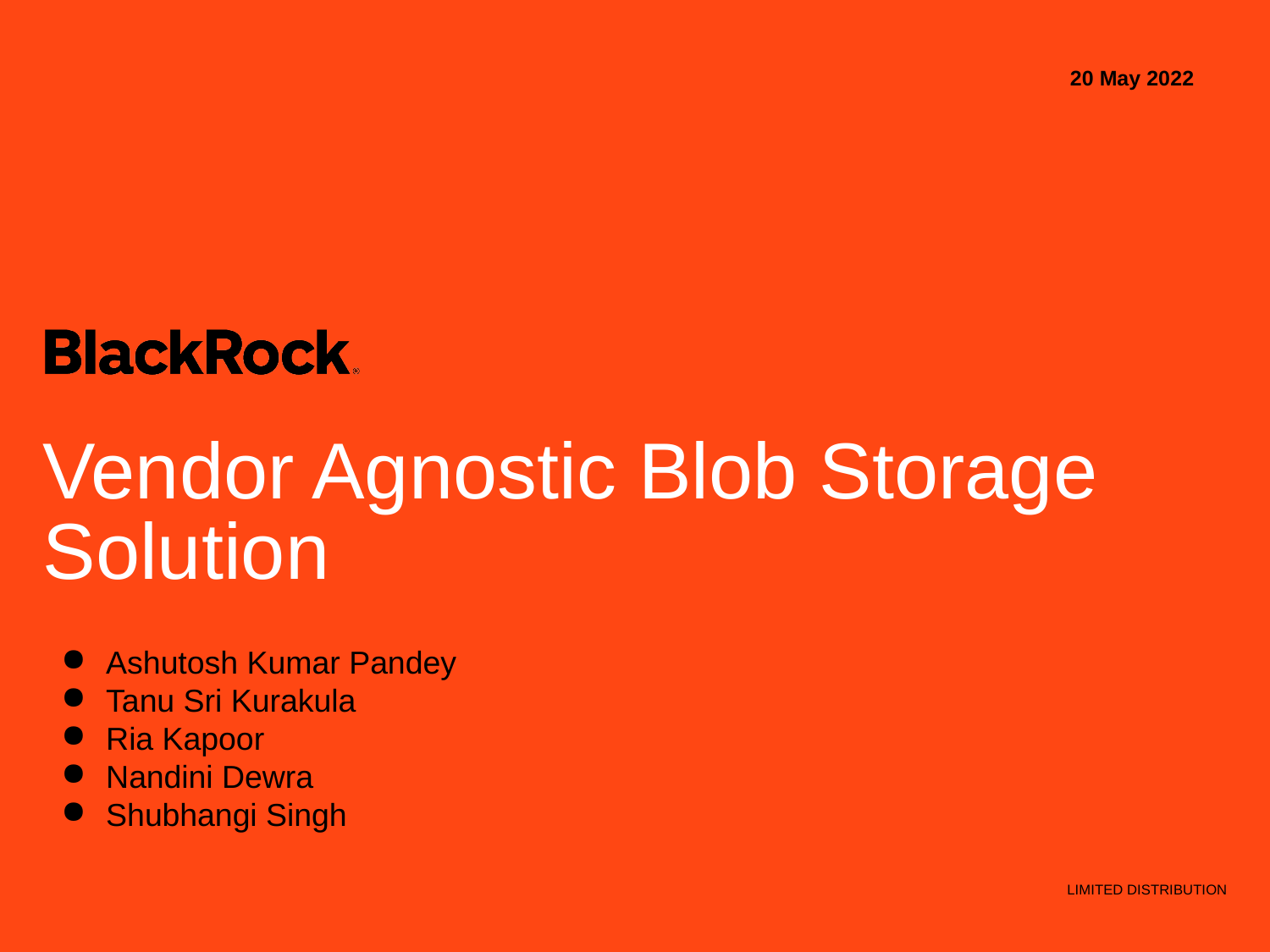

20 May 2022
# Vendor Agnostic Blob Storage Solution

Ashutosh Kumar Pandey
Tanu Sri Kurakula
Ria Kapoor
Nandini Dewra
Shubhangi Singh

Limited Distribution